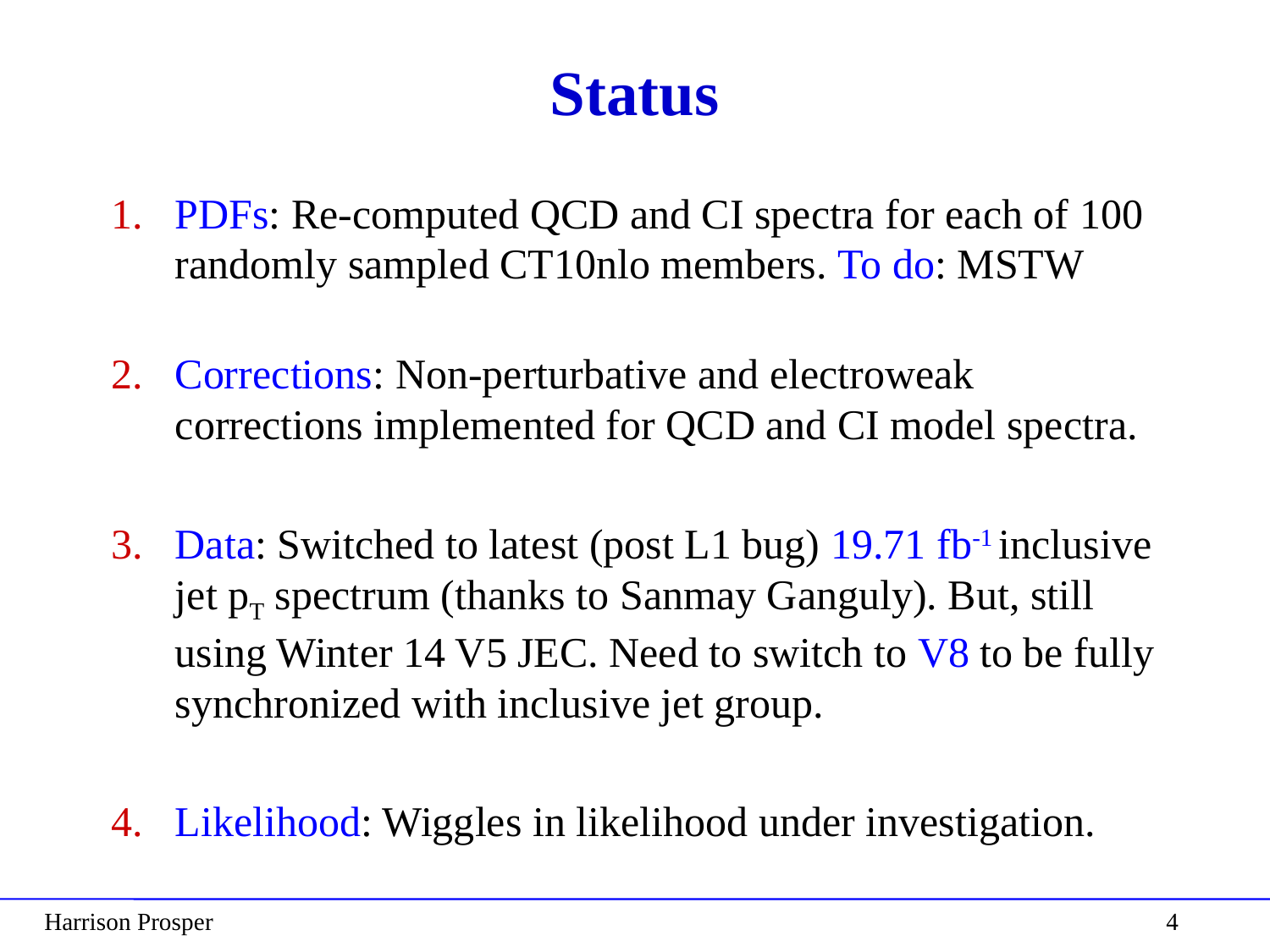

# Status
PDFs: Re-computed QCD and CI spectra for each of 100 randomly sampled CT10nlo members. To do: MSTW
Corrections: Non-perturbative and electroweak corrections implemented for QCD and CI model spectra.

Data: Switched to latest (post L1 bug) 19.71 fb-1 inclusive jet pT spectrum (thanks to Sanmay Ganguly). But, still using Winter 14 V5 JEC. Need to switch to V8 to be fully synchronized with inclusive jet group.

Likelihood: Wiggles in likelihood under investigation.

Harrison Prosper
4